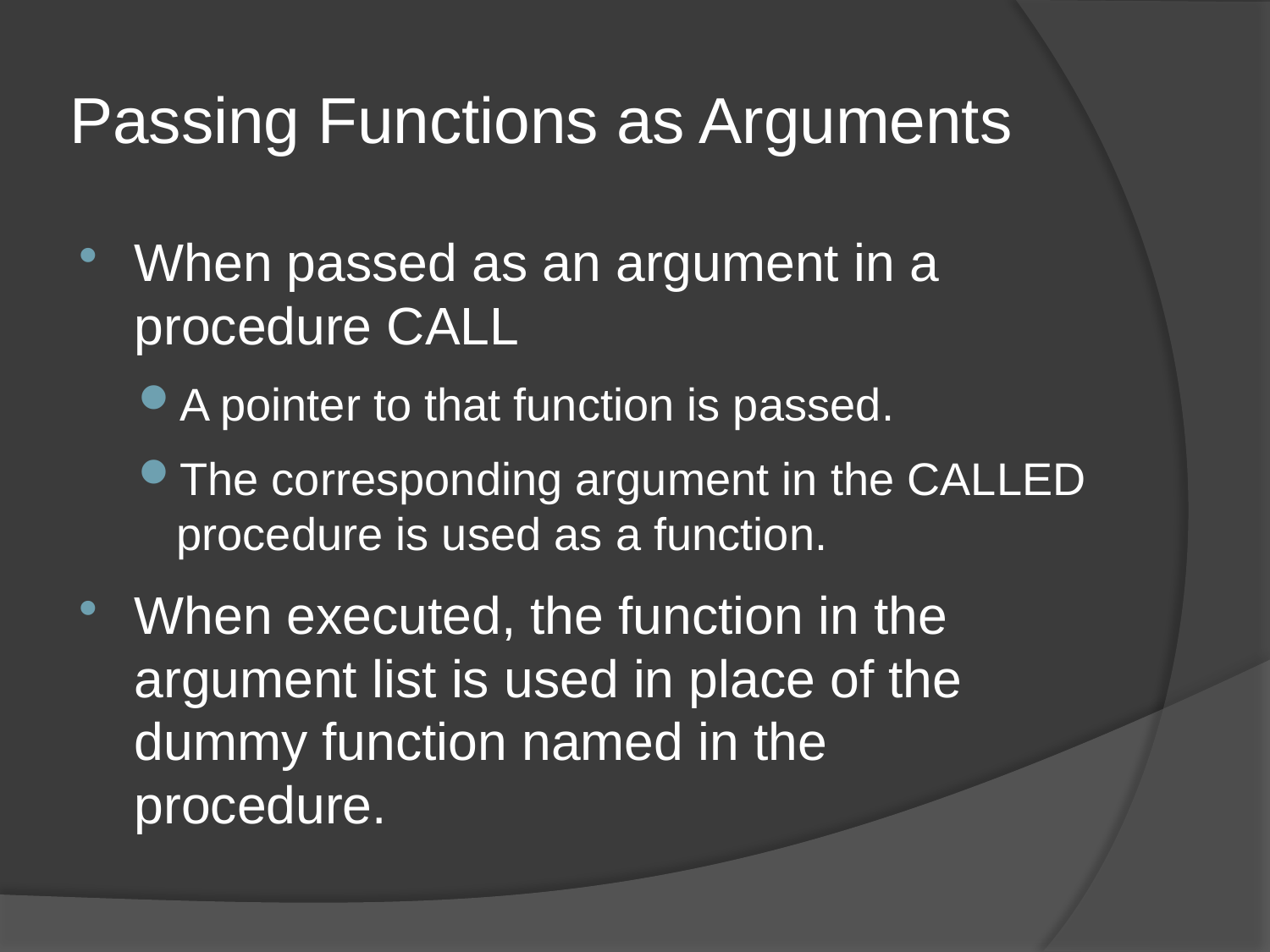

# Passing Functions as Arguments
When passed as an argument in a procedure CALL
A pointer to that function is passed.
The corresponding argument in the CALLED procedure is used as a function.
When executed, the function in the argument list is used in place of the dummy function named in the procedure.